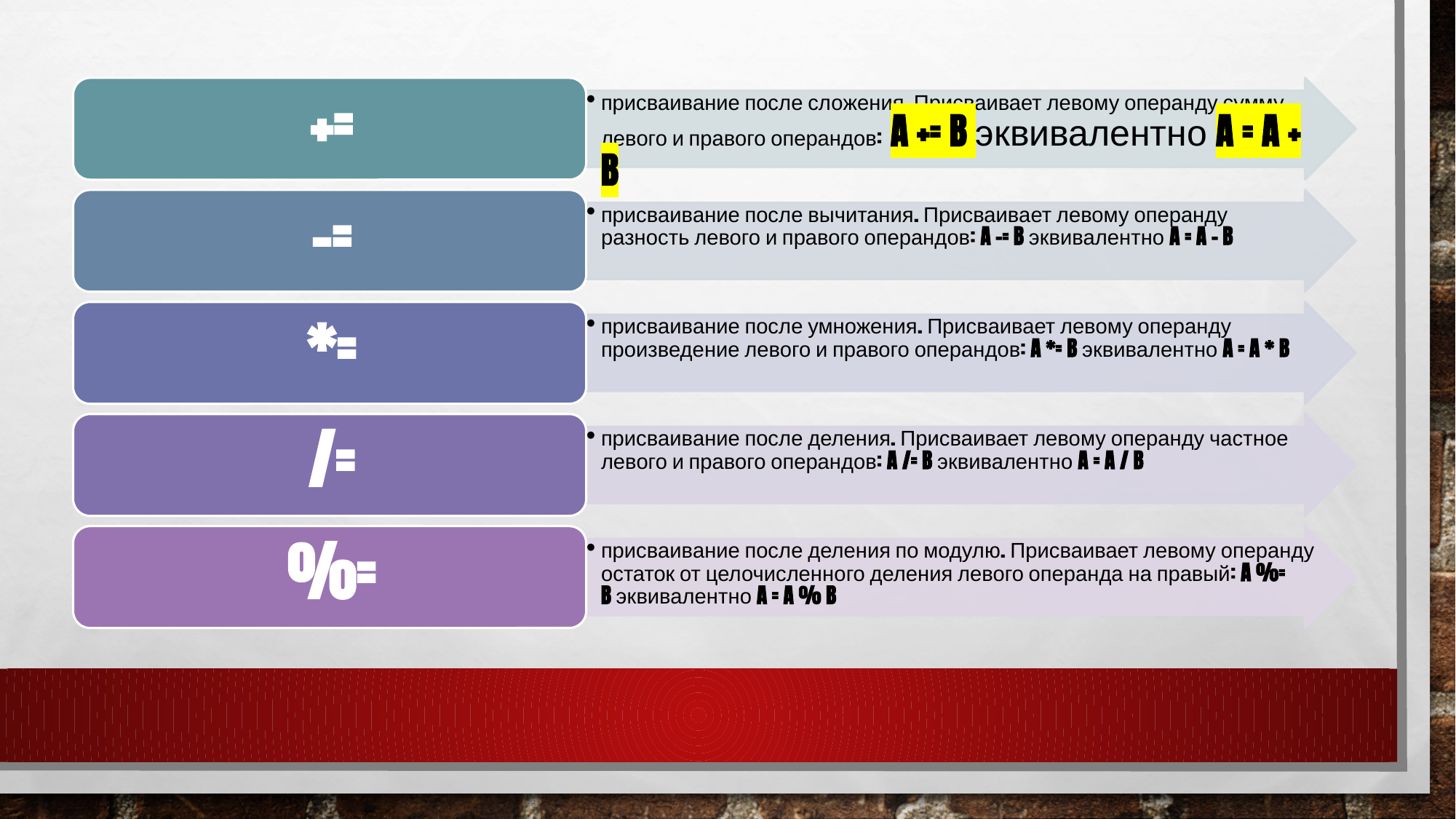

присваивание после сложения. Присваивает левому операнду сумму левого и правого операндов: A += B эквивалентно A = A + B
+=
присваивание после вычитания. Присваивает левому операнду разность левого и правого операндов: A -= B эквивалентно A = A - B
-=
присваивание после умножения. Присваивает левому операнду произведение левого и правого операндов: A *= B эквивалентно A = A * B
*=
присваивание после деления. Присваивает левому операнду частное левого и правого операндов: A /= B эквивалентно A = A / B
/=
присваивание после деления по модулю. Присваивает левому операнду остаток от целочисленного деления левого операнда на правый: A %= B эквивалентно A = A % B
%=